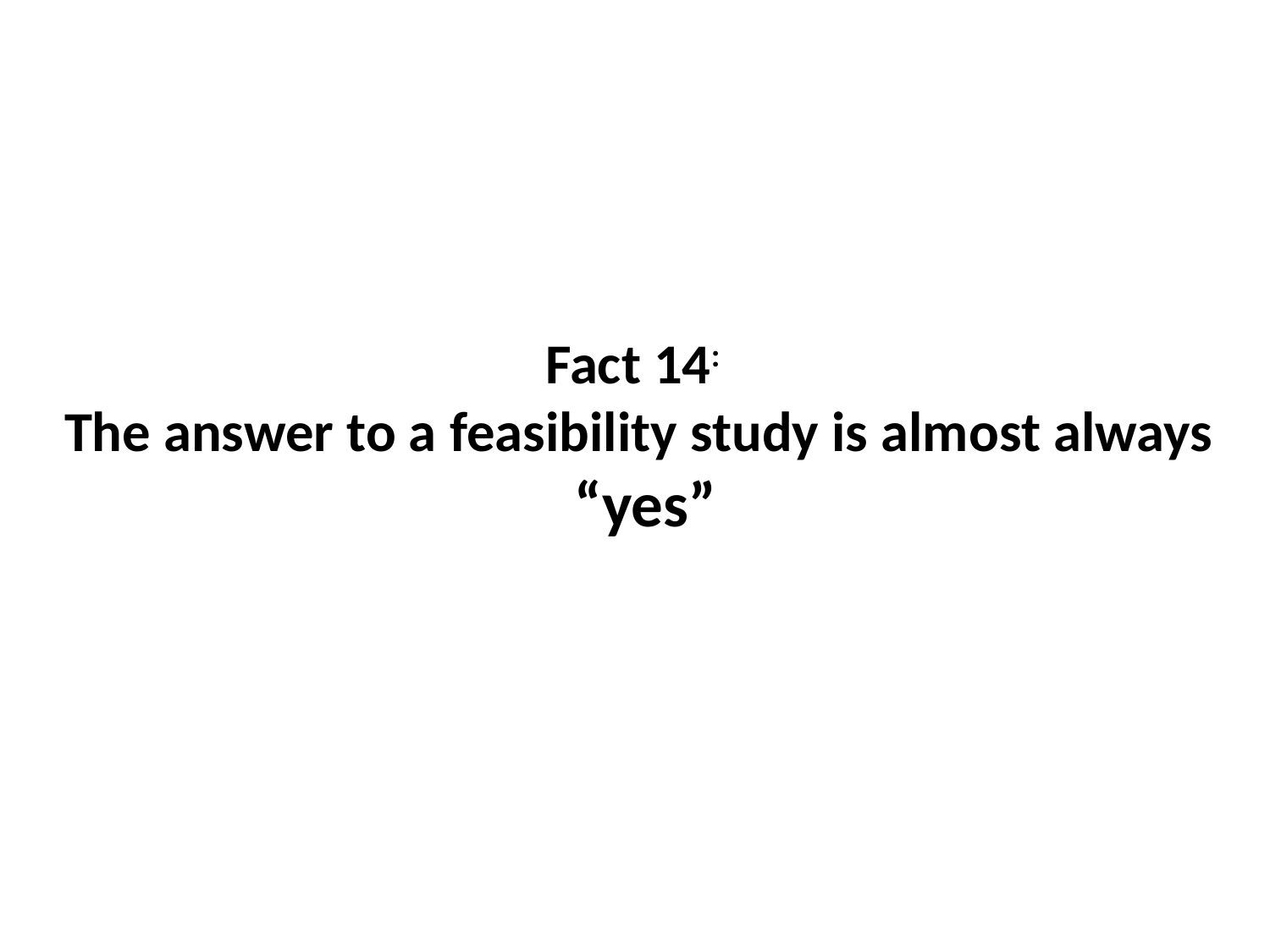

Fact 14:
The answer to a feasibility study is almost always
 “yes”